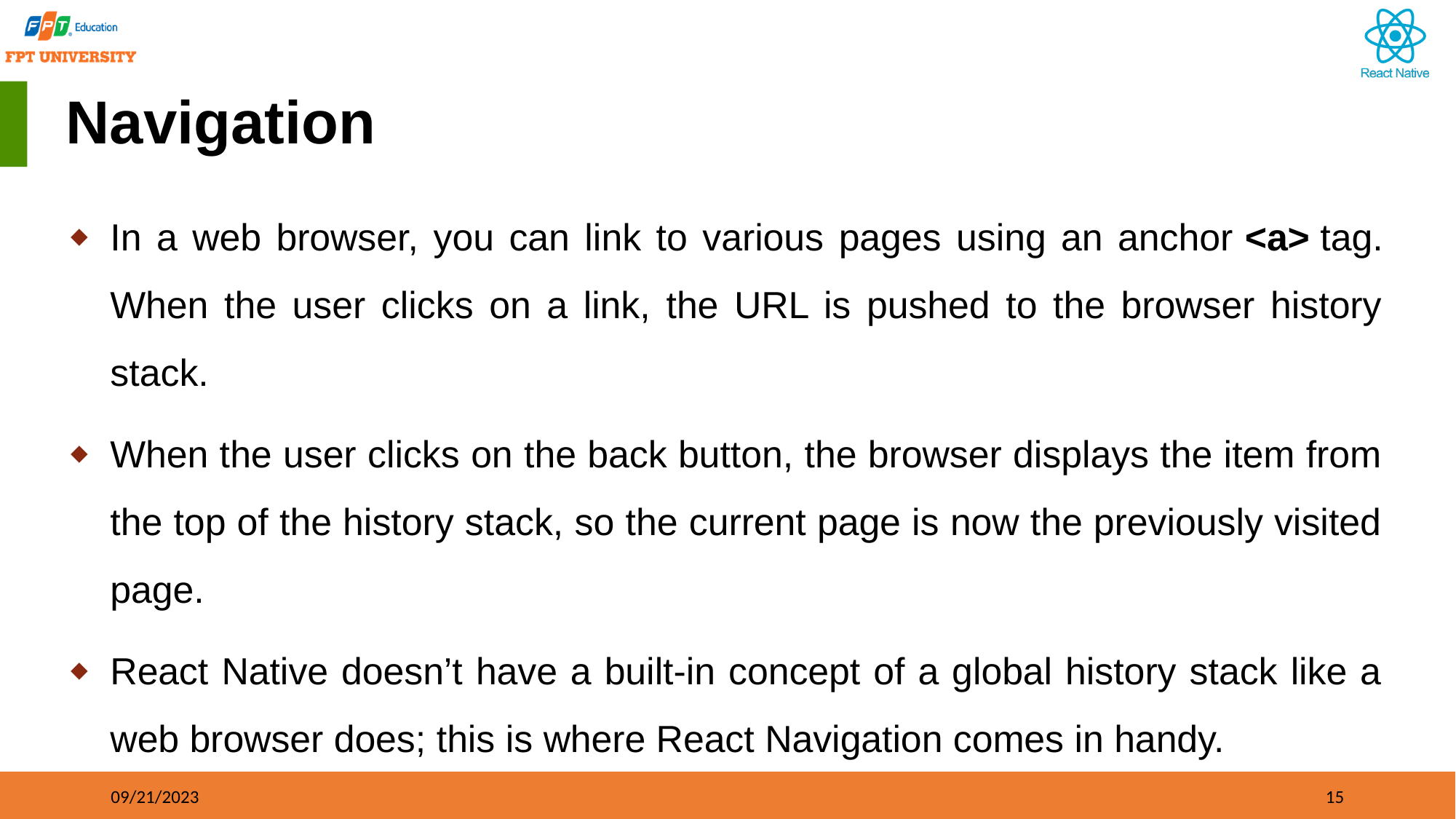

# Navigation
In a web browser, you can link to various pages using an anchor <a> tag. When the user clicks on a link, the URL is pushed to the browser history stack.
When the user clicks on the back button, the browser displays the item from the top of the history stack, so the current page is now the previously visited page.
React Native doesn’t have a built-in concept of a global history stack like a web browser does; this is where React Navigation comes in handy.
09/21/2023
15